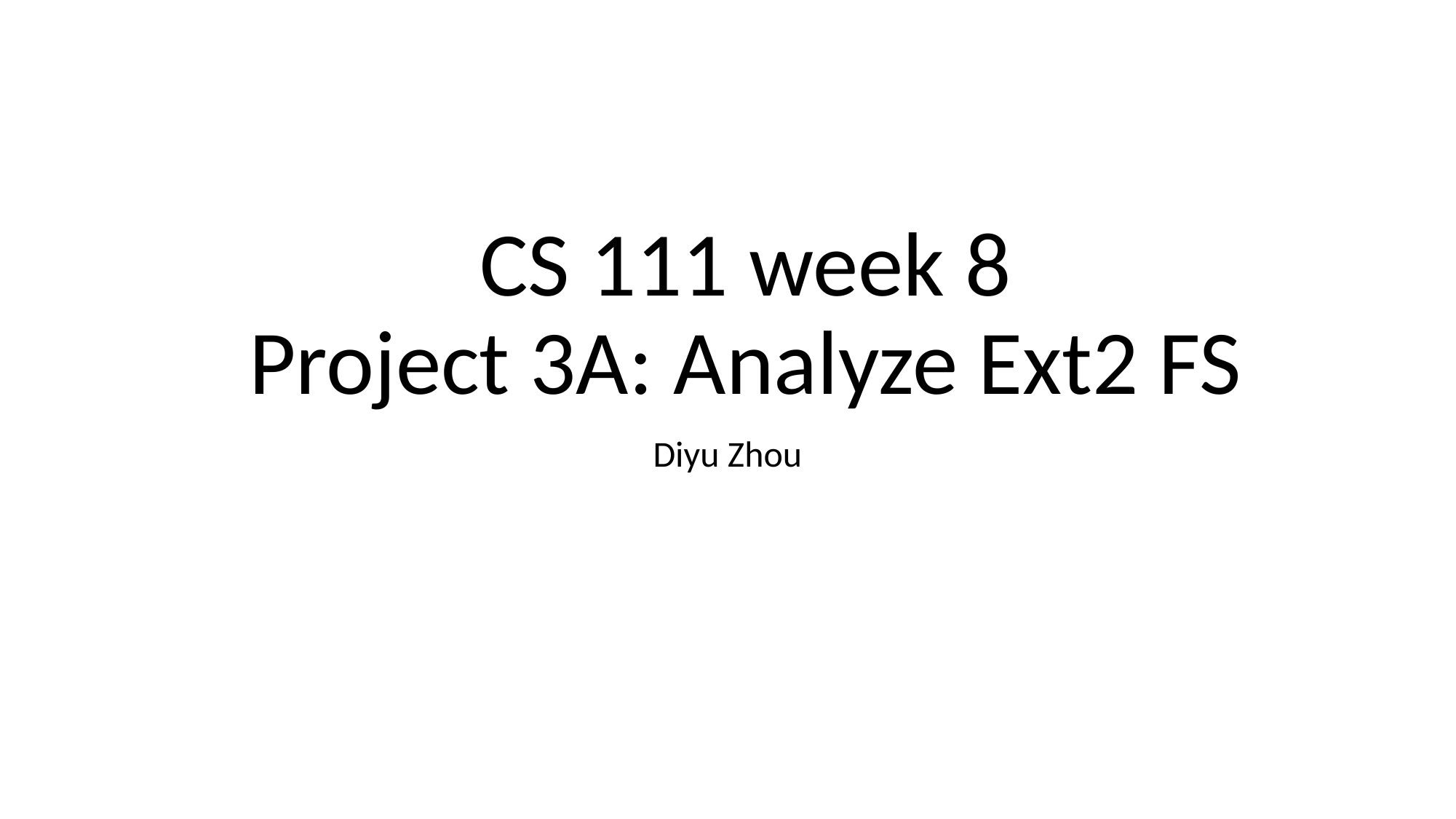

# CS 111 week 8 Project 3A: Analyze Ext2 FS
Diyu Zhou